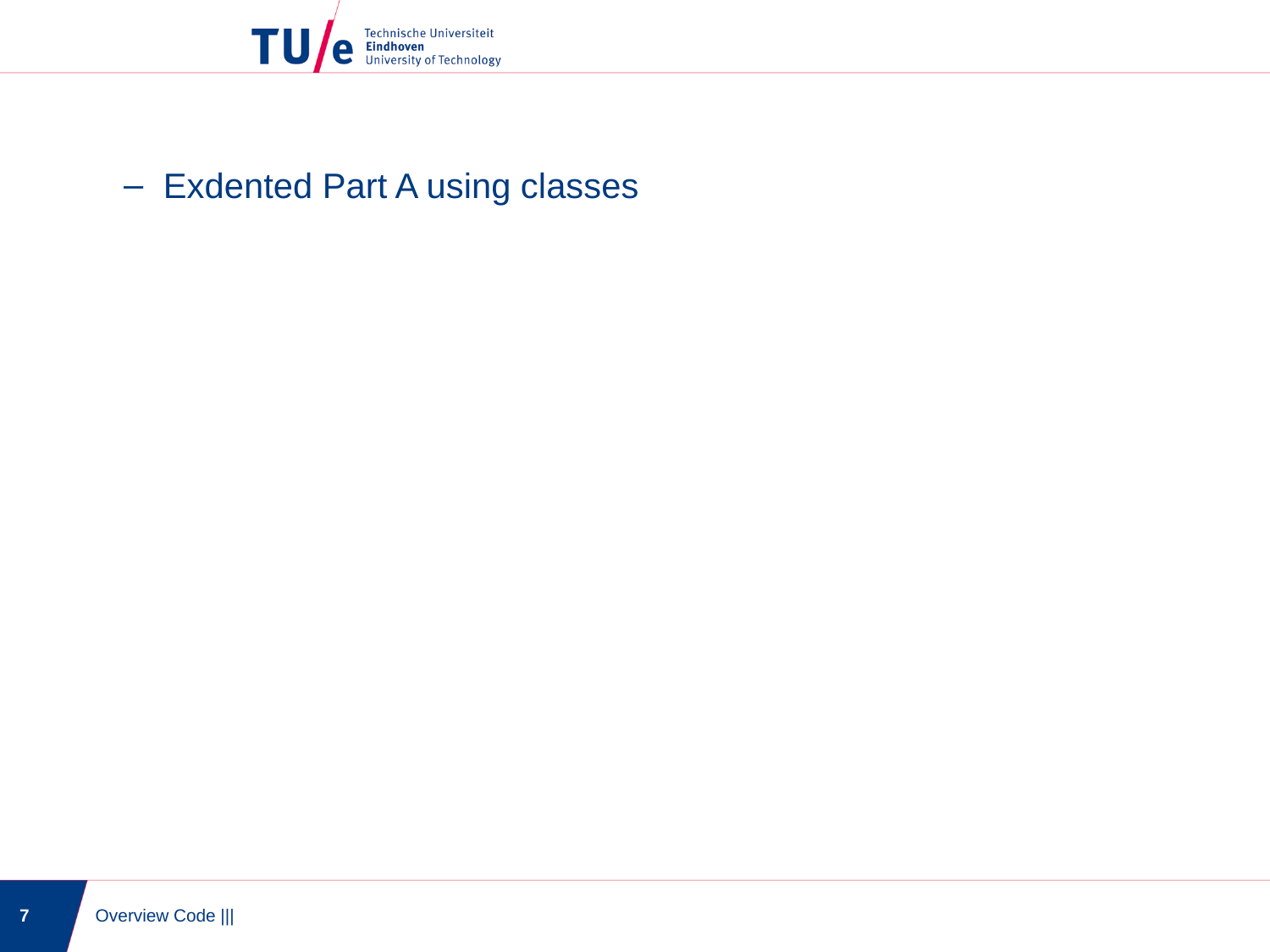

Exdented Part A using classes

7
Overview Code |||